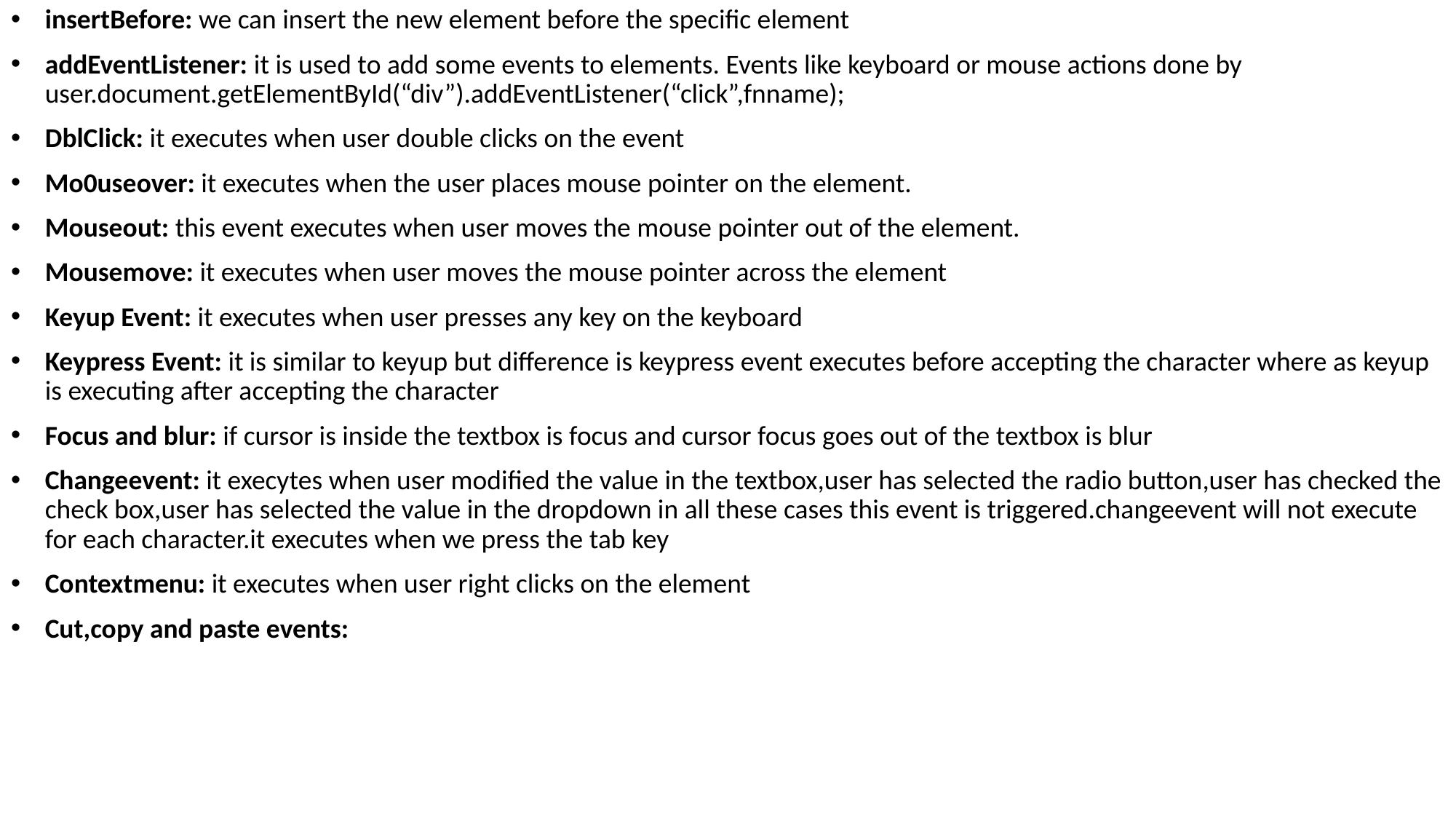

insertBefore: we can insert the new element before the specific element
addEventListener: it is used to add some events to elements. Events like keyboard or mouse actions done by user.document.getElementById(“div”).addEventListener(“click”,fnname);
DblClick: it executes when user double clicks on the event
Mo0useover: it executes when the user places mouse pointer on the element.
Mouseout: this event executes when user moves the mouse pointer out of the element.
Mousemove: it executes when user moves the mouse pointer across the element
Keyup Event: it executes when user presses any key on the keyboard
Keypress Event: it is similar to keyup but difference is keypress event executes before accepting the character where as keyup is executing after accepting the character
Focus and blur: if cursor is inside the textbox is focus and cursor focus goes out of the textbox is blur
Changeevent: it execytes when user modified the value in the textbox,user has selected the radio button,user has checked the check box,user has selected the value in the dropdown in all these cases this event is triggered.changeevent will not execute for each character.it executes when we press the tab key
Contextmenu: it executes when user right clicks on the element
Cut,copy and paste events: